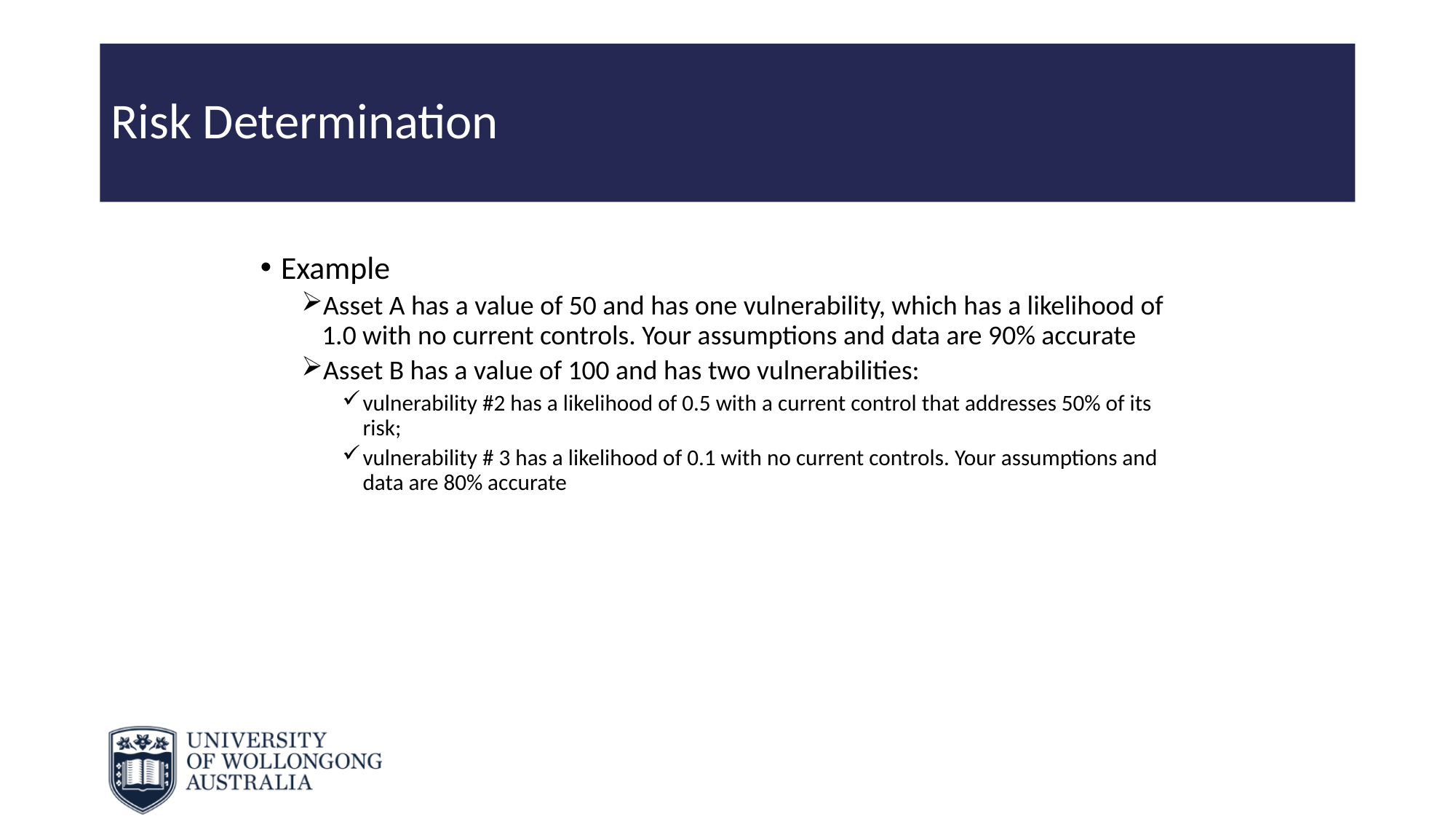

# Risk Determination
Example
Asset A has a value of 50 and has one vulnerability, which has a likelihood of 1.0 with no current controls. Your assumptions and data are 90% accurate
Asset B has a value of 100 and has two vulnerabilities:
vulnerability #2 has a likelihood of 0.5 with a current control that addresses 50% of its risk;
vulnerability # 3 has a likelihood of 0.1 with no current controls. Your assumptions and data are 80% accurate